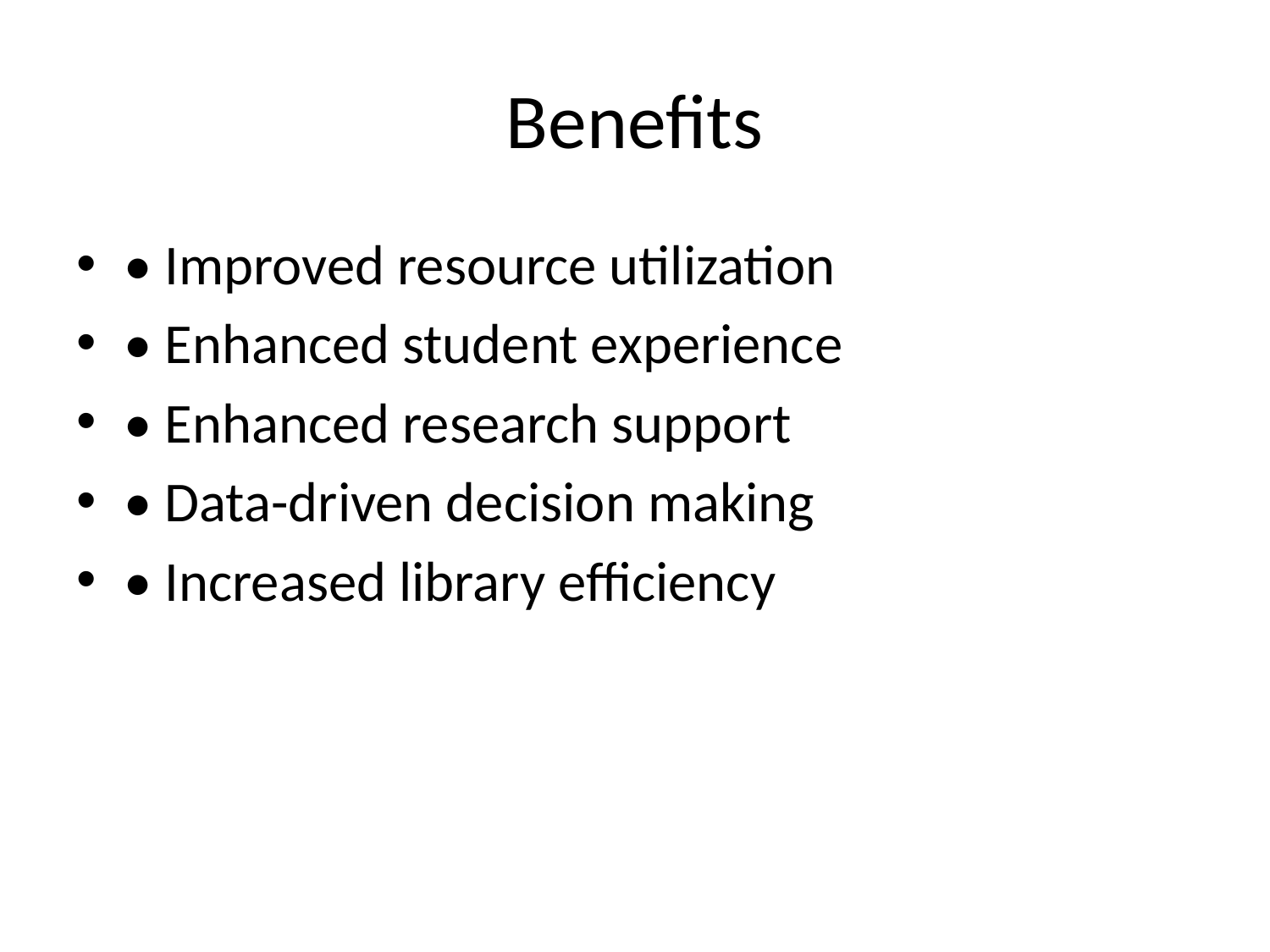

# Benefits
• Improved resource utilization
• Enhanced student experience
• Enhanced research support
• Data-driven decision making
• Increased library efficiency